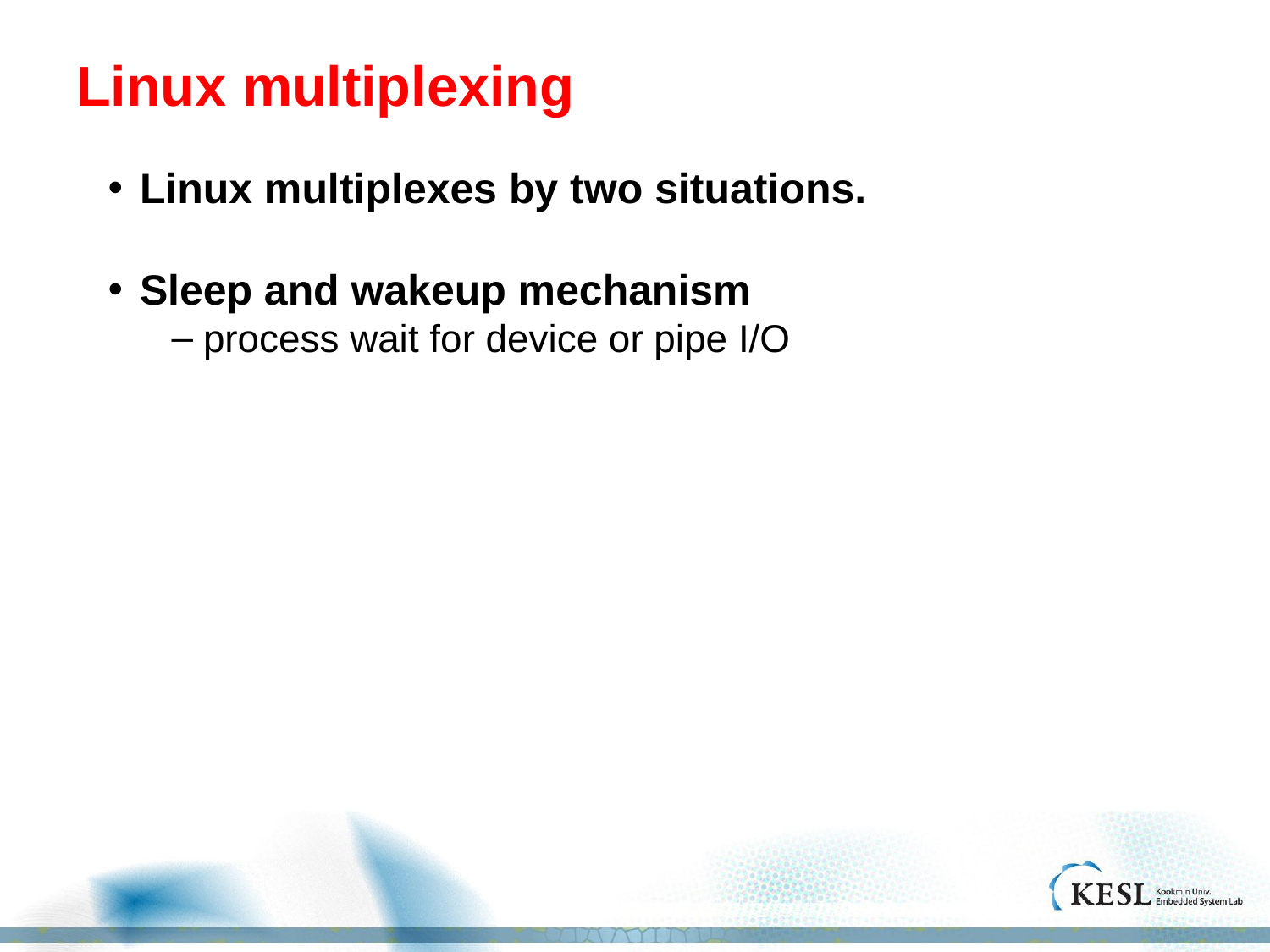

# Linux multiplexing
Linux multiplexes by two situations.

Sleep and wakeup mechanism
process wait for device or pipe I/O